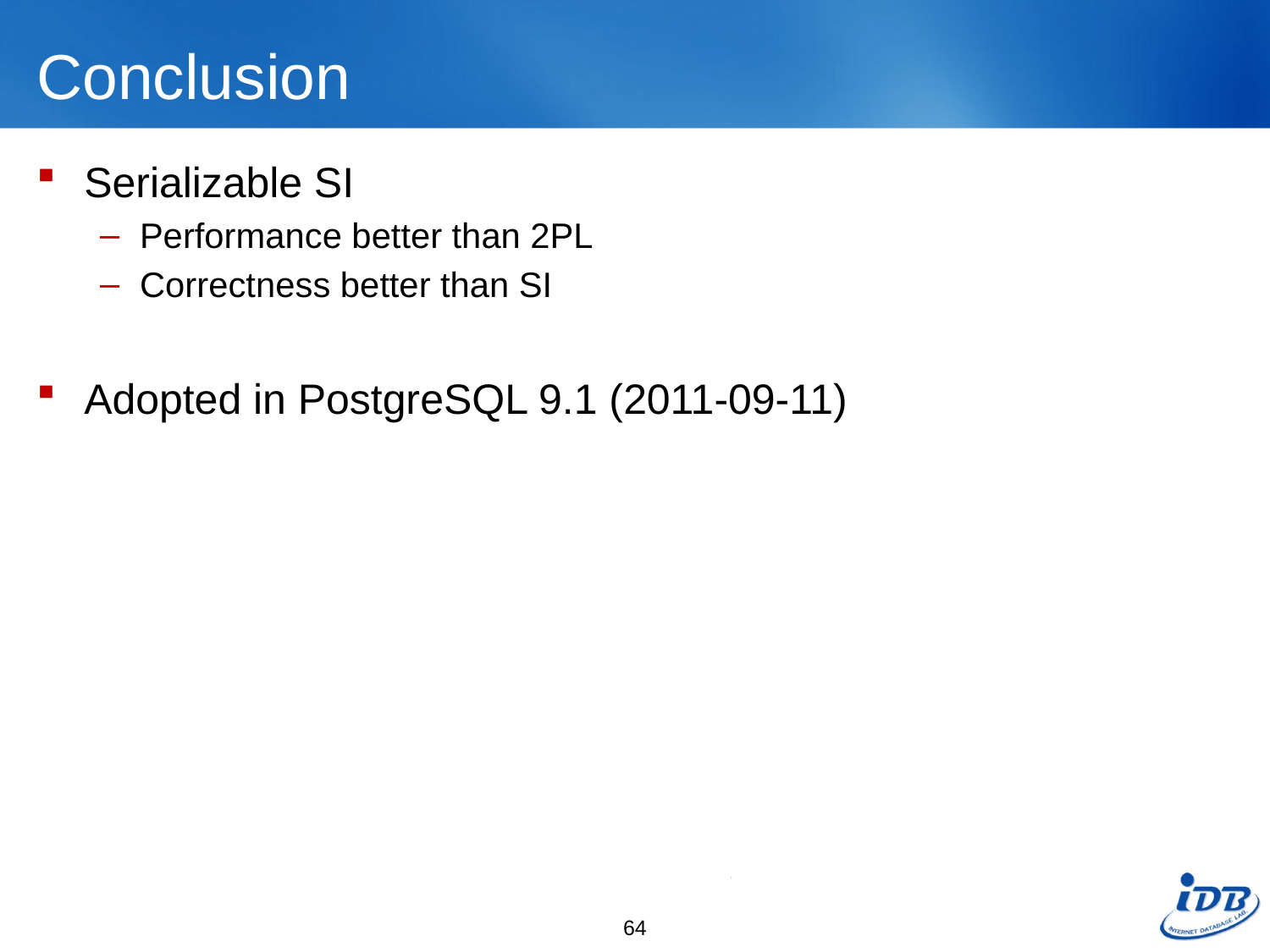

# Conclusion
Serializable SI
Performance better than 2PL
Correctness better than SI

Adopted in PostgreSQL 9.1 (2011-09-11)

64